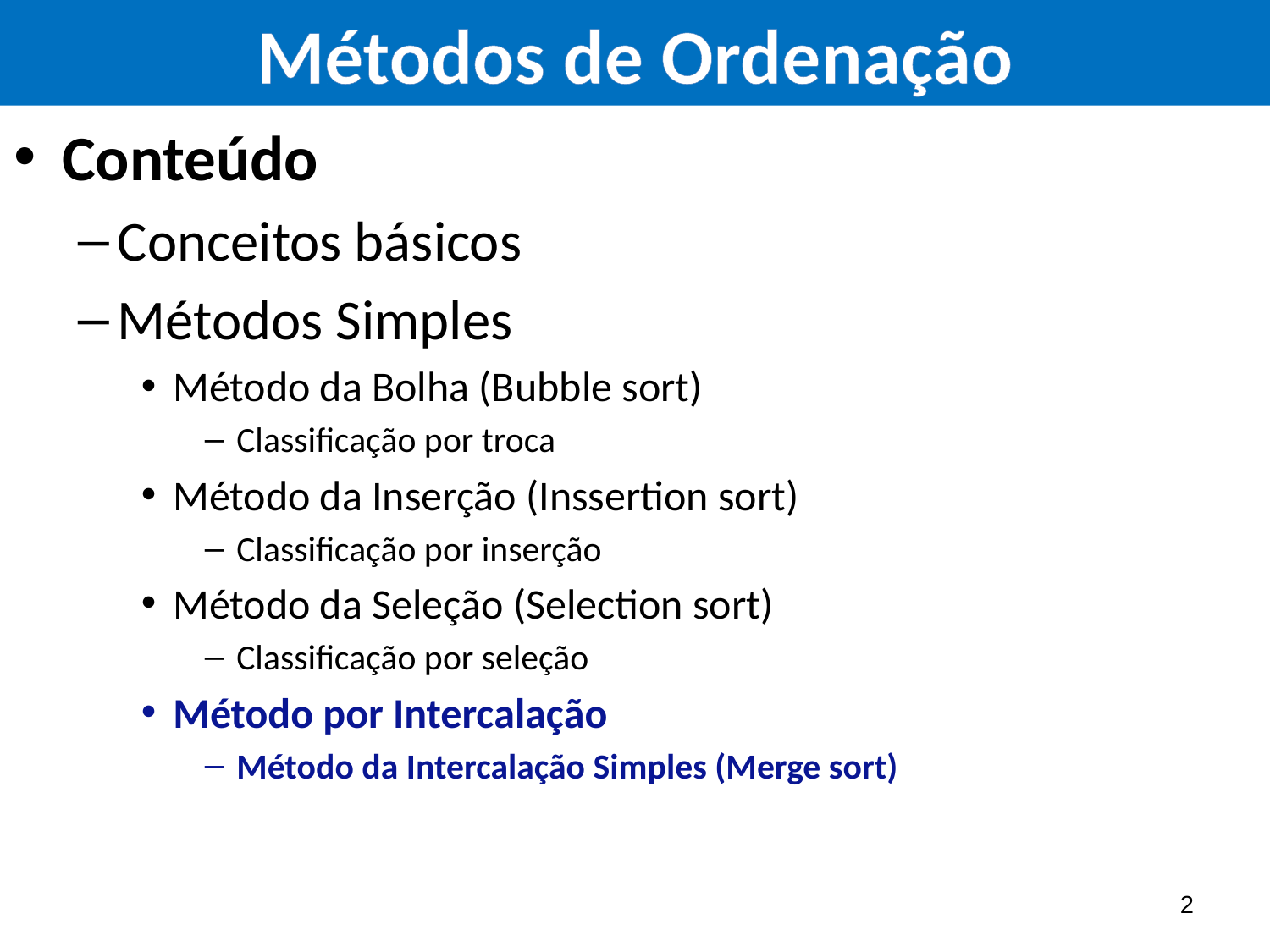

Conteúdo
Conceitos básicos
Métodos Simples
Método da Bolha (Bubble sort)
Classificação por troca
Método da Inserção (Inssertion sort)
Classificação por inserção
Método da Seleção (Selection sort)
Classificação por seleção
Método por Intercalação
Método da Intercalação Simples (Merge sort)

2